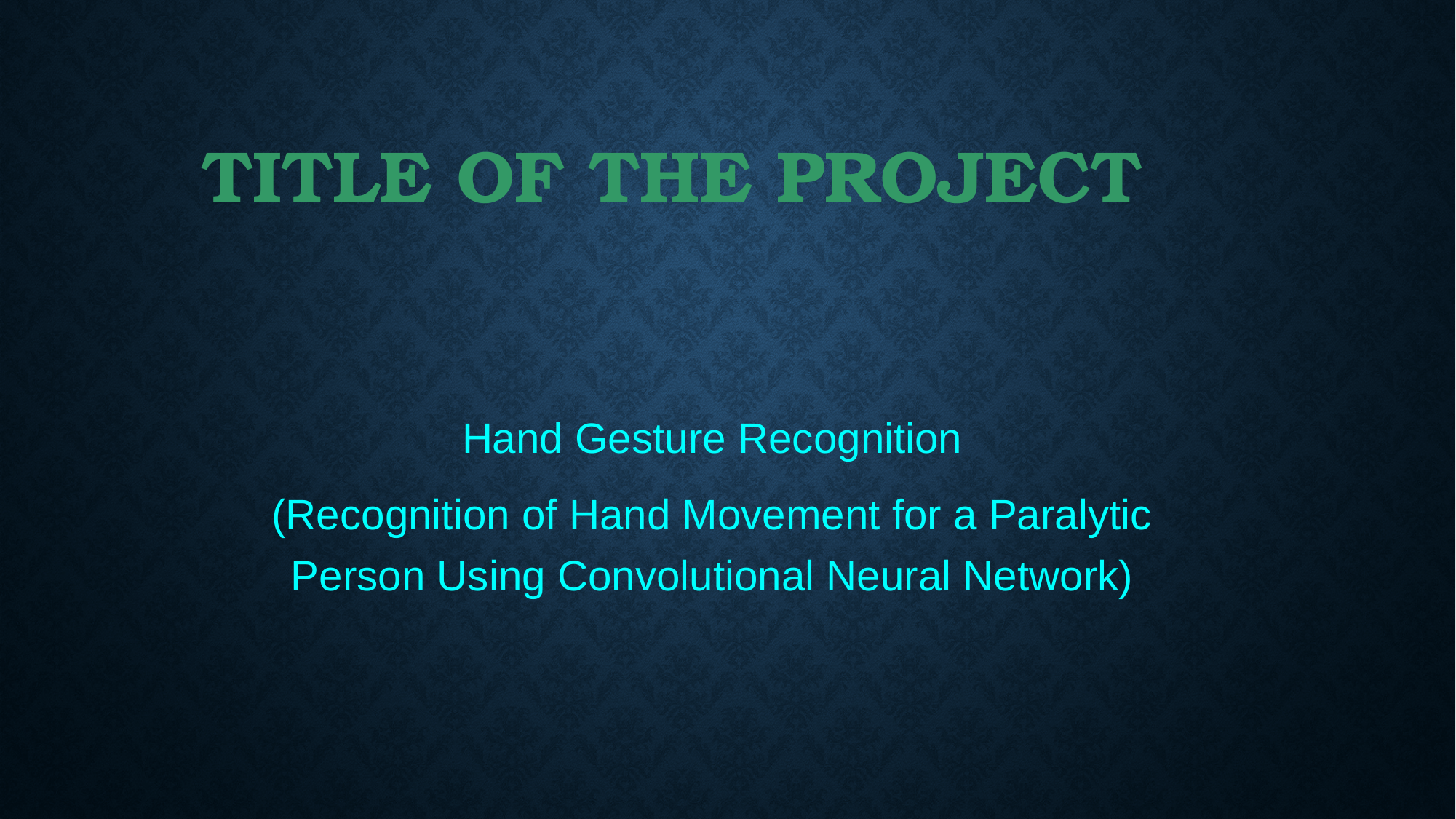

# TITLE OF THE PROJECT
Hand Gesture Recognition
(Recognition of Hand Movement for a Paralytic
Person Using Convolutional Neural Network)